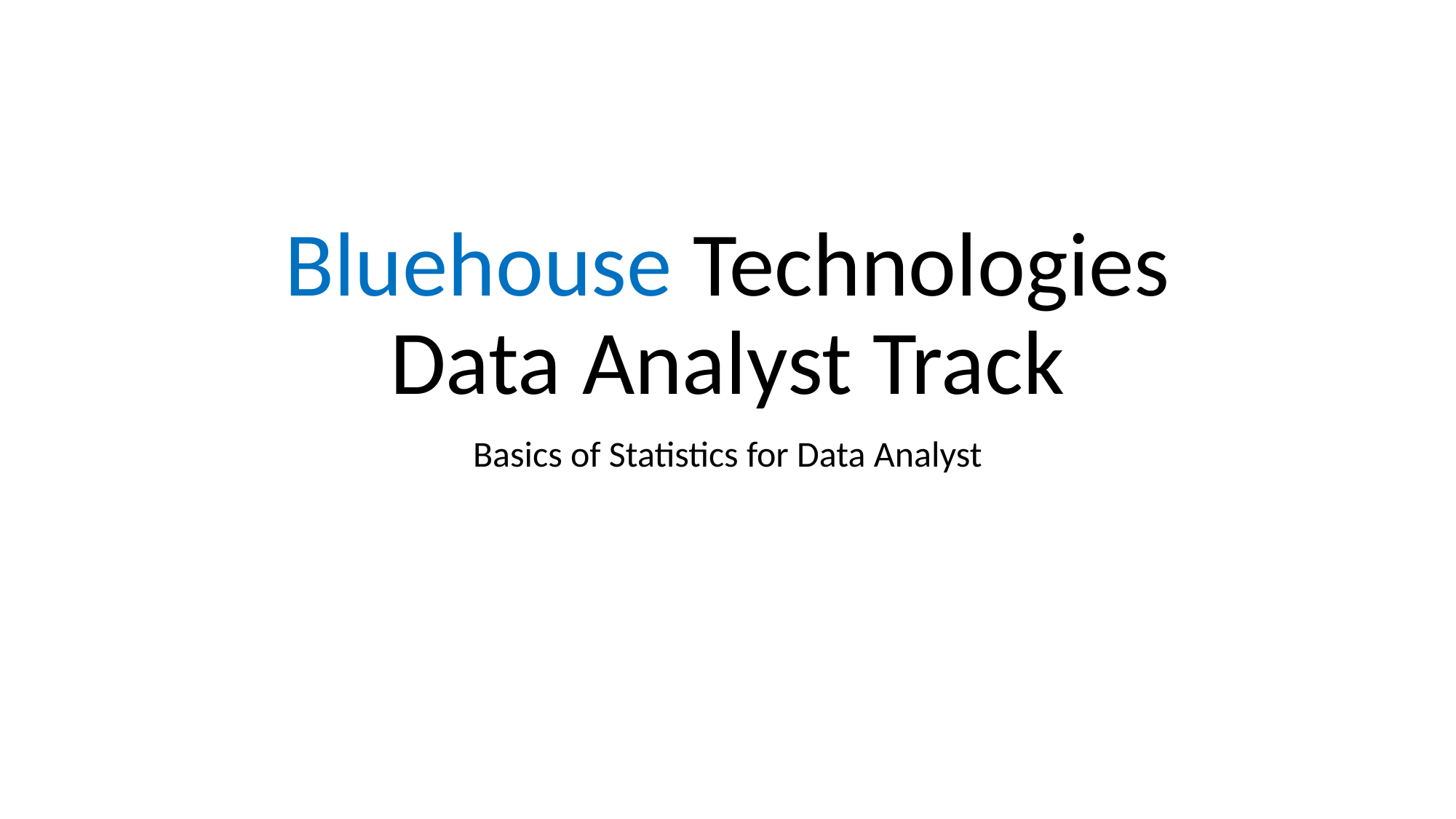

# Bluehouse Technologies Data Analyst Track
Basics of Statistics for Data Analyst